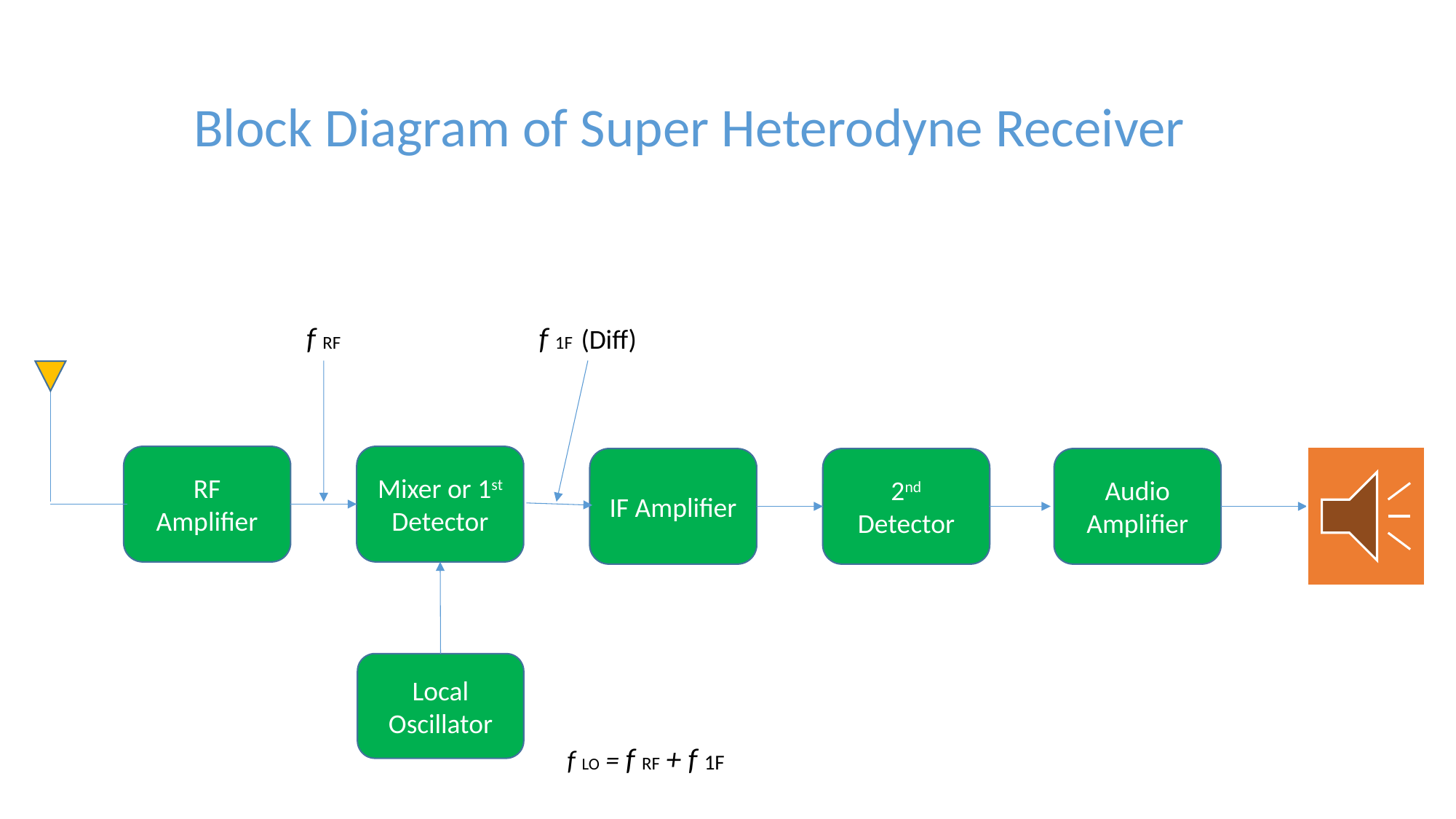

Block Diagram of Super Heterodyne Receiver
 f RF
f 1F  (Diff)

Mixer or 1st
Detector

RF Amplifier
IF Amplifier
2nd
Detector
Audio
Amplifier
Local Oscillator
f LO = f RF + f 1F